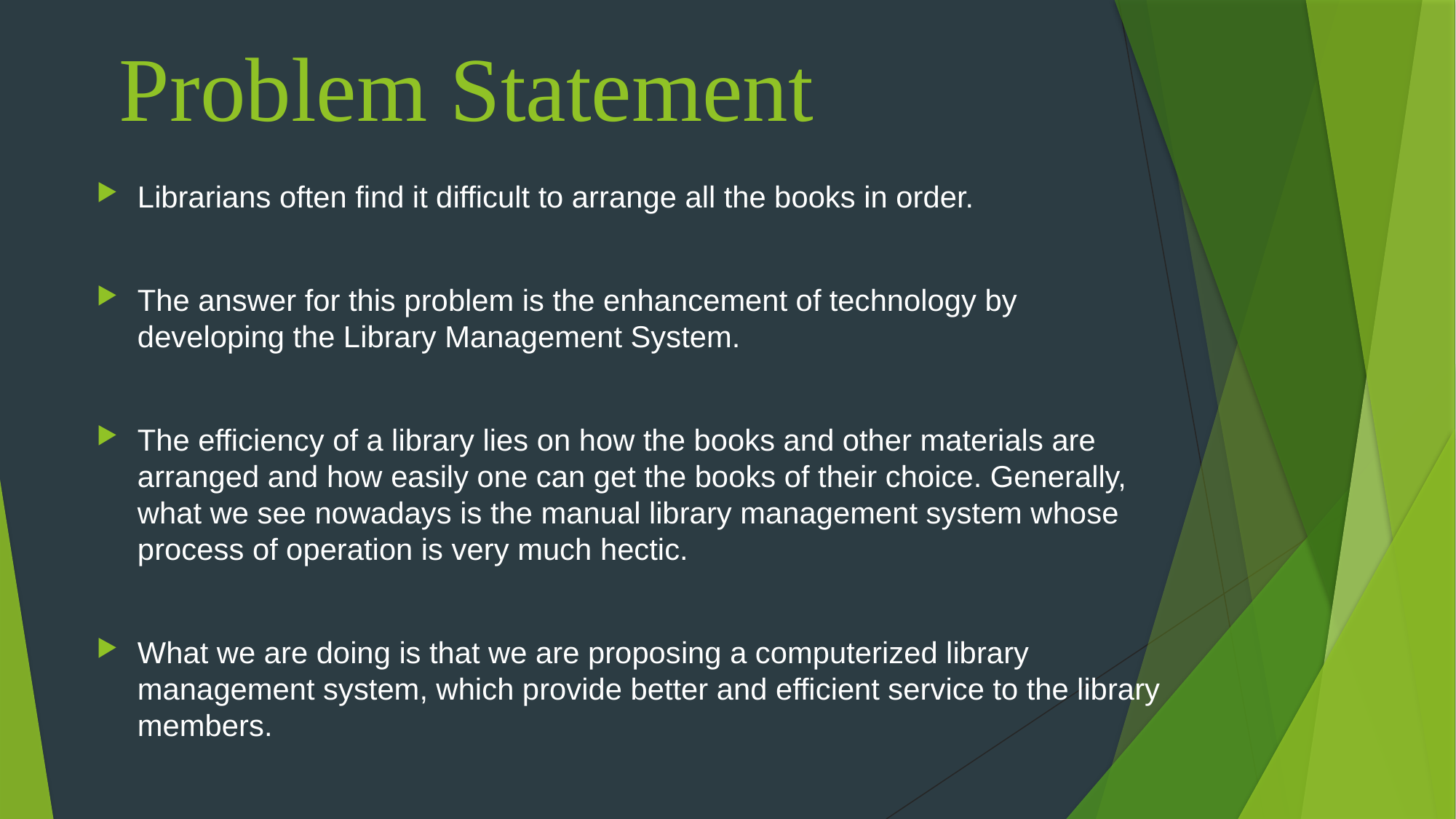

# Problem Statement
Librarians often find it difficult to arrange all the books in order.

The answer for this problem is the enhancement of technology by developing the Library Management System.

The efficiency of a library lies on how the books and other materials are arranged and how easily one can get the books of their choice. Generally, what we see nowadays is the manual library management system whose process of operation is very much hectic.

What we are doing is that we are proposing a computerized library management system, which provide better and efficient service to the library members.